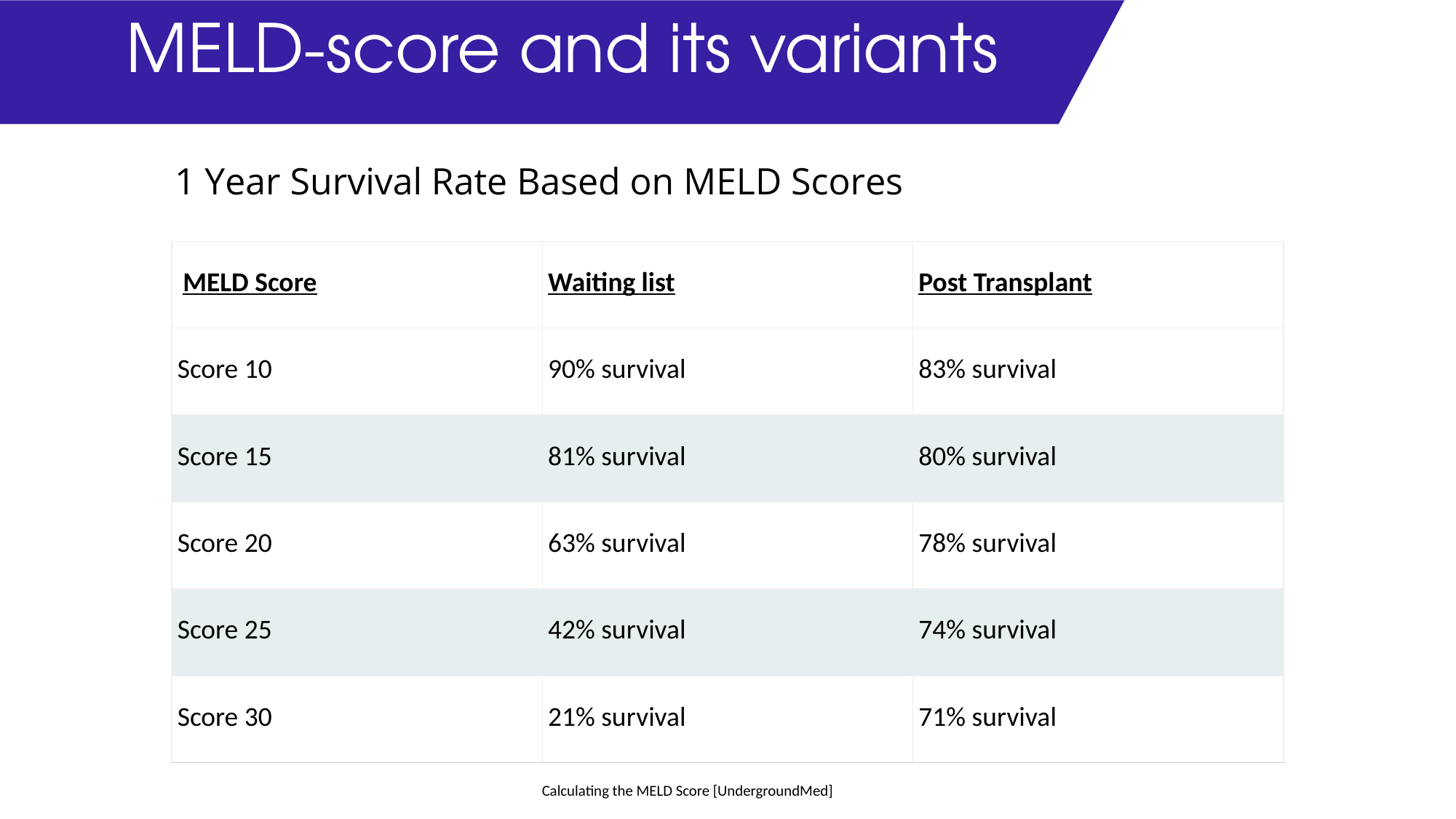

MELD-score and its variants

1 Year Survival Rate Based on MELD Scores

| MELD Score | Waiting list | Post Transplant |
| --- | --- | --- |
| Score 10 | 90% survival | 83% survival |
| Score 15 | 81% survival | 80% survival |
| Score 20 | 63% survival | 78% survival |
| Score 25 | 42% survival | 74% survival |
| Score 30 | 21% survival | 71% survival |

Calculating the MELD Score [UndergroundMed]